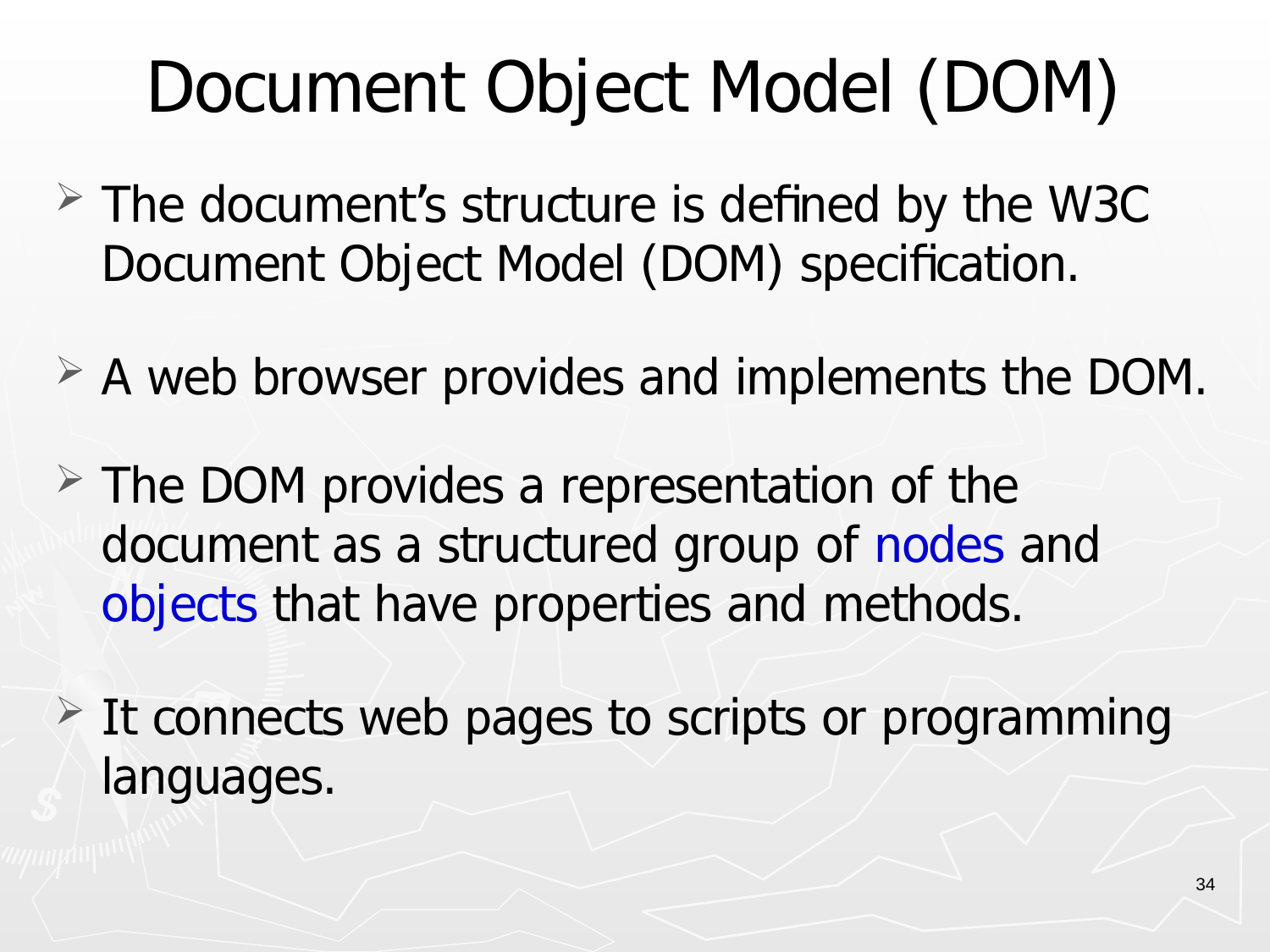

# Document Object Model (DOM)
The document’s structure is defined by the W3C Document Object Model (DOM) specification.

A web browser provides and implements the DOM.

The DOM provides a representation of the document as a structured group of nodes and objects that have properties and methods.

It connects web pages to scripts or programming languages.
34